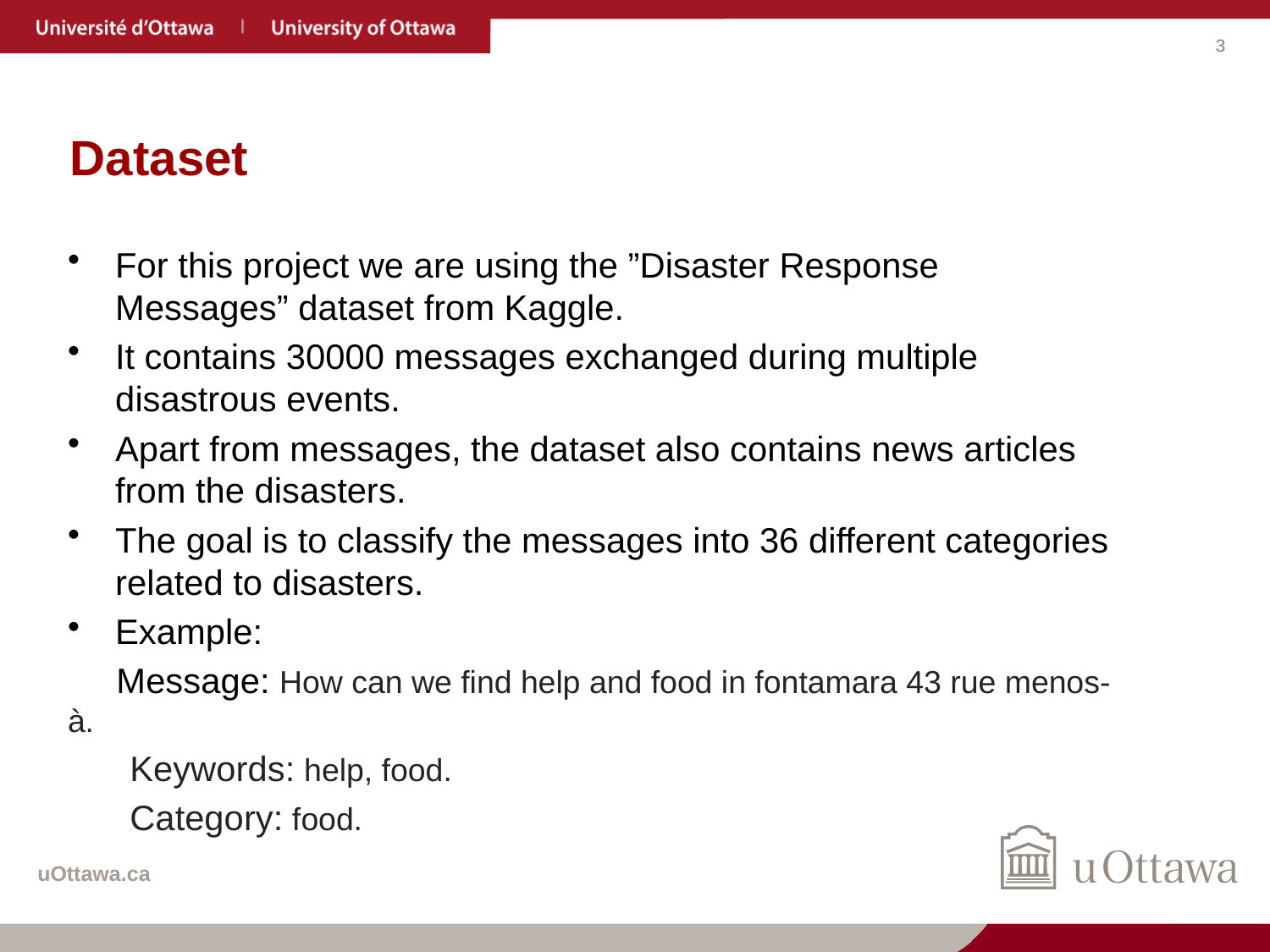

# Dataset
For this project we are using the ”Disaster Response Messages” dataset from Kaggle.
It contains 30000 messages exchanged during multiple disastrous events.
Apart from messages, the dataset also contains news articles from the disasters.
The goal is to classify the messages into 36 different categories related to disasters.
Example:
     Message: How can we find help and food in fontamara 43 rue menos-à.
       Keywords: help, food.
       Category: food.